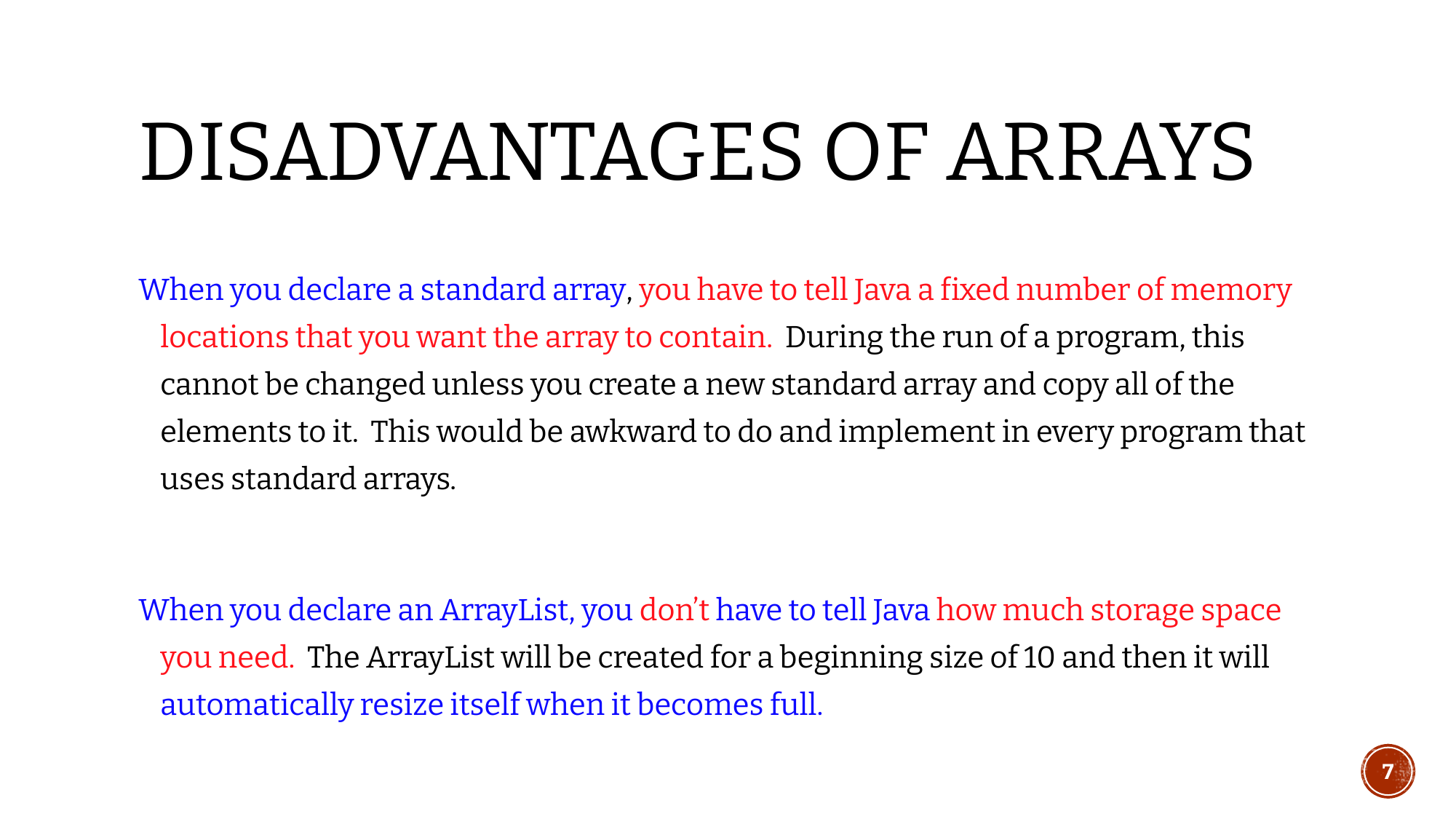

# Disadvantages of arrays
When you declare a standard array, you have to tell Java a fixed number of memory locations that you want the array to contain.  During the run of a program, this cannot be changed unless you create a new standard array and copy all of the elements to it.  This would be awkward to do and implement in every program that uses standard arrays.

When you declare an ArrayList, you don’t have to tell Java how much storage space you need.  The ArrayList will be created for a beginning size of 10 and then it will automatically resize itself when it becomes full.

7